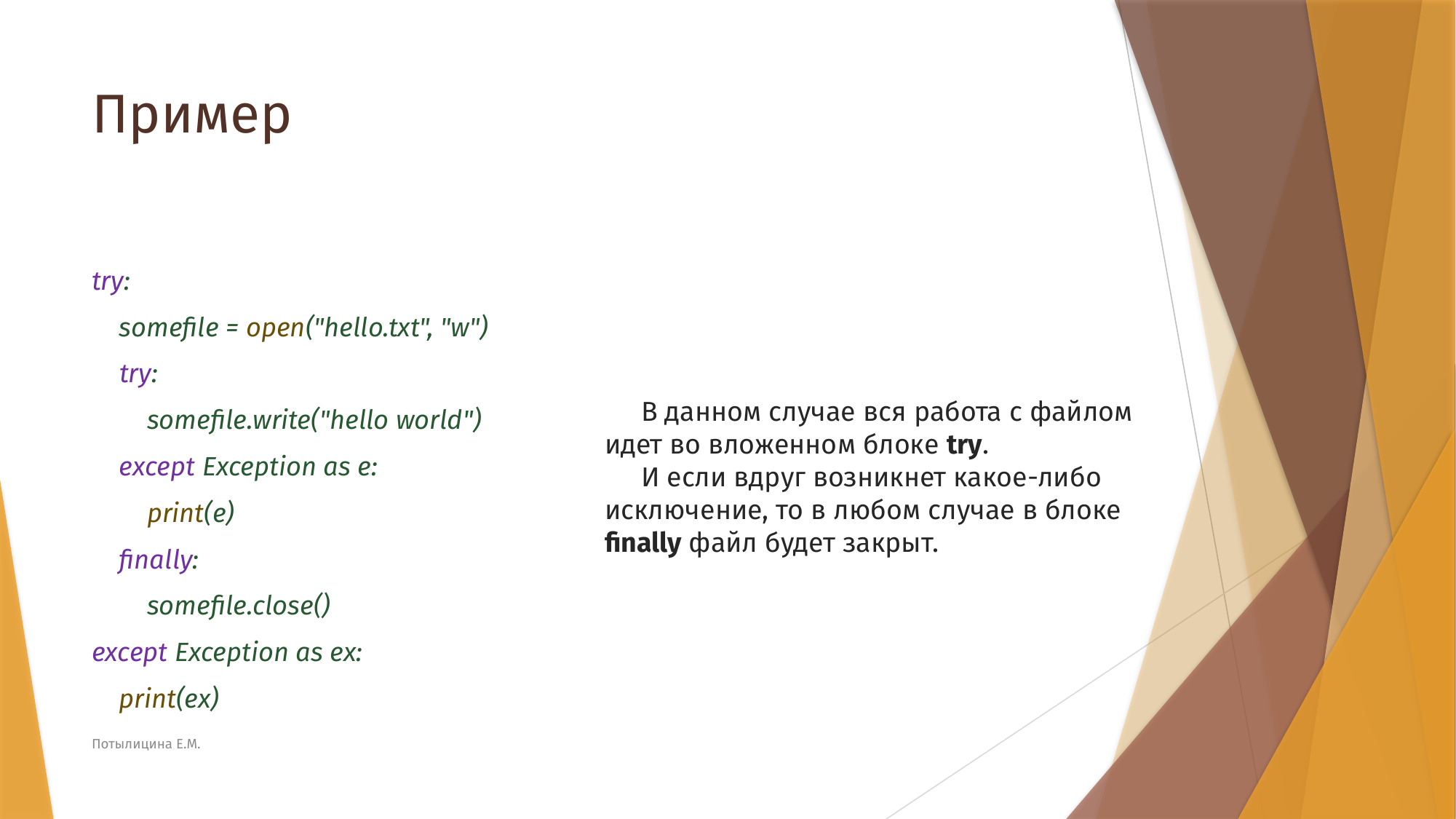

# Пример
try:
    somefile = open("hello.txt", "w")
    try:
        somefile.write("hello world")
    except Exception as e:
        print(e)
    finally:
        somefile.close()
except Exception as ex:
    print(ex)
     В данном случае вся работа с файлом идет во вложенном блоке try.
     И если вдруг возникнет какое-либо исключение, то в любом случае в блоке finally файл будет закрыт.
Потылицина Е.М.